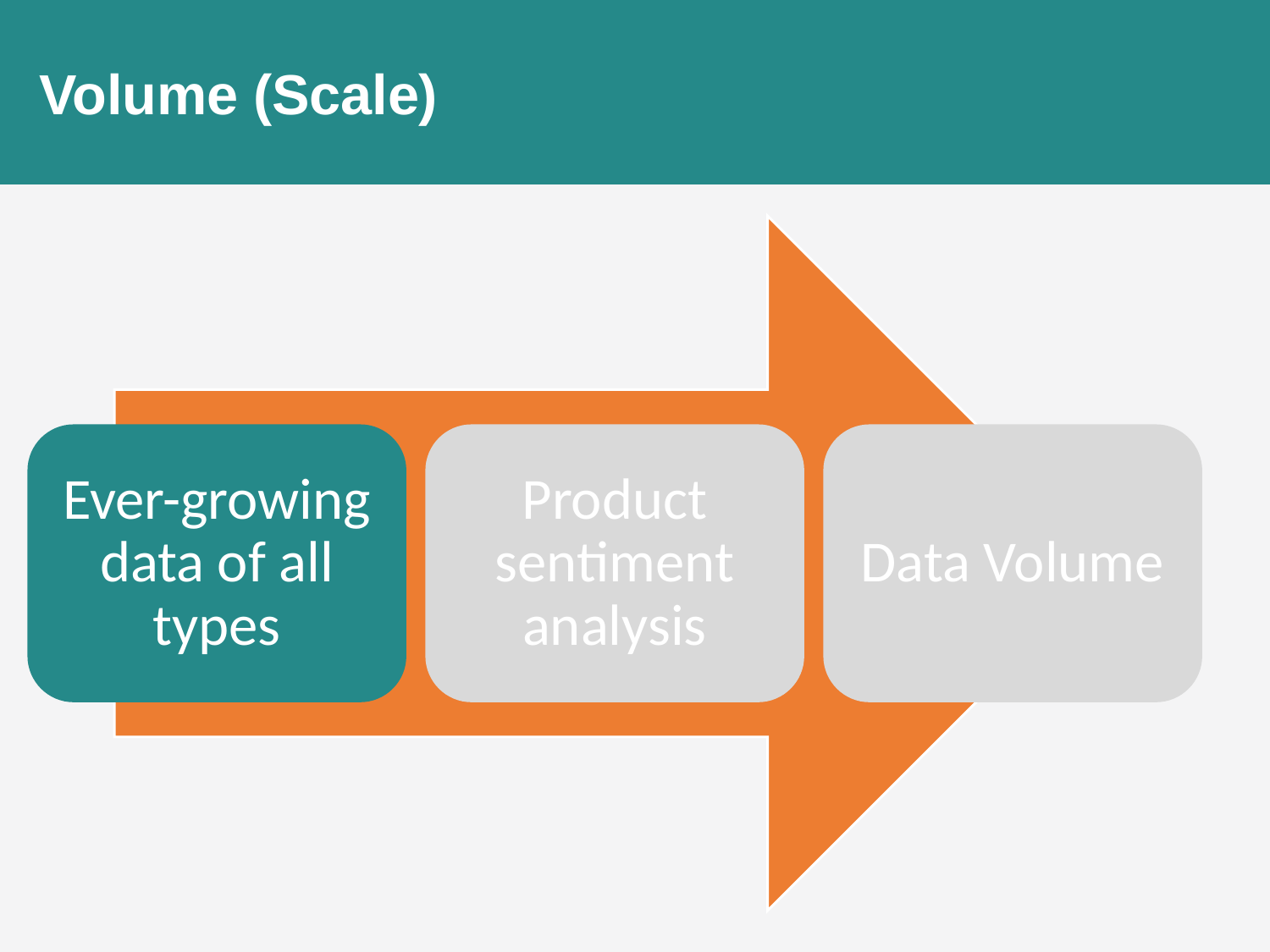

# Volume (Scale)

Ever-growing data of all types
Product sentiment analysis
Data Volume